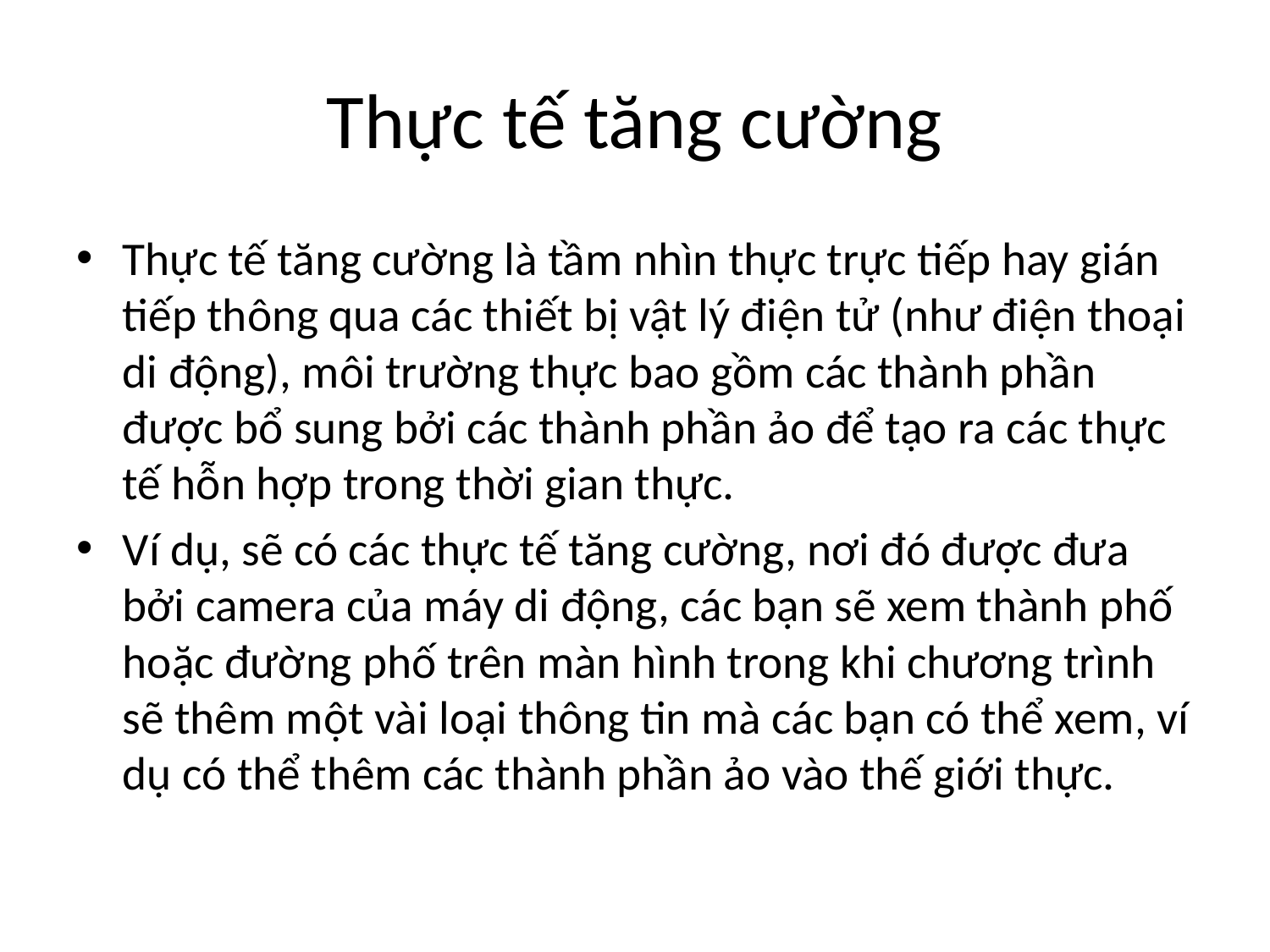

# Thực tế tăng cường
Thực tế tăng cường là tầm nhìn thực trực tiếp hay gián tiếp thông qua các thiết bị vật lý điện tử (như điện thoại di động), môi trường thực bao gồm các thành phần được bổ sung bởi các thành phần ảo để tạo ra các thực tế hỗn hợp trong thời gian thực.
Ví dụ, sẽ có các thực tế tăng cường, nơi đó được đưa bởi camera của máy di động, các bạn sẽ xem thành phố hoặc đường phố trên màn hình trong khi chương trình sẽ thêm một vài loại thông tin mà các bạn có thể xem, ví dụ có thể thêm các thành phần ảo vào thế giới thực.